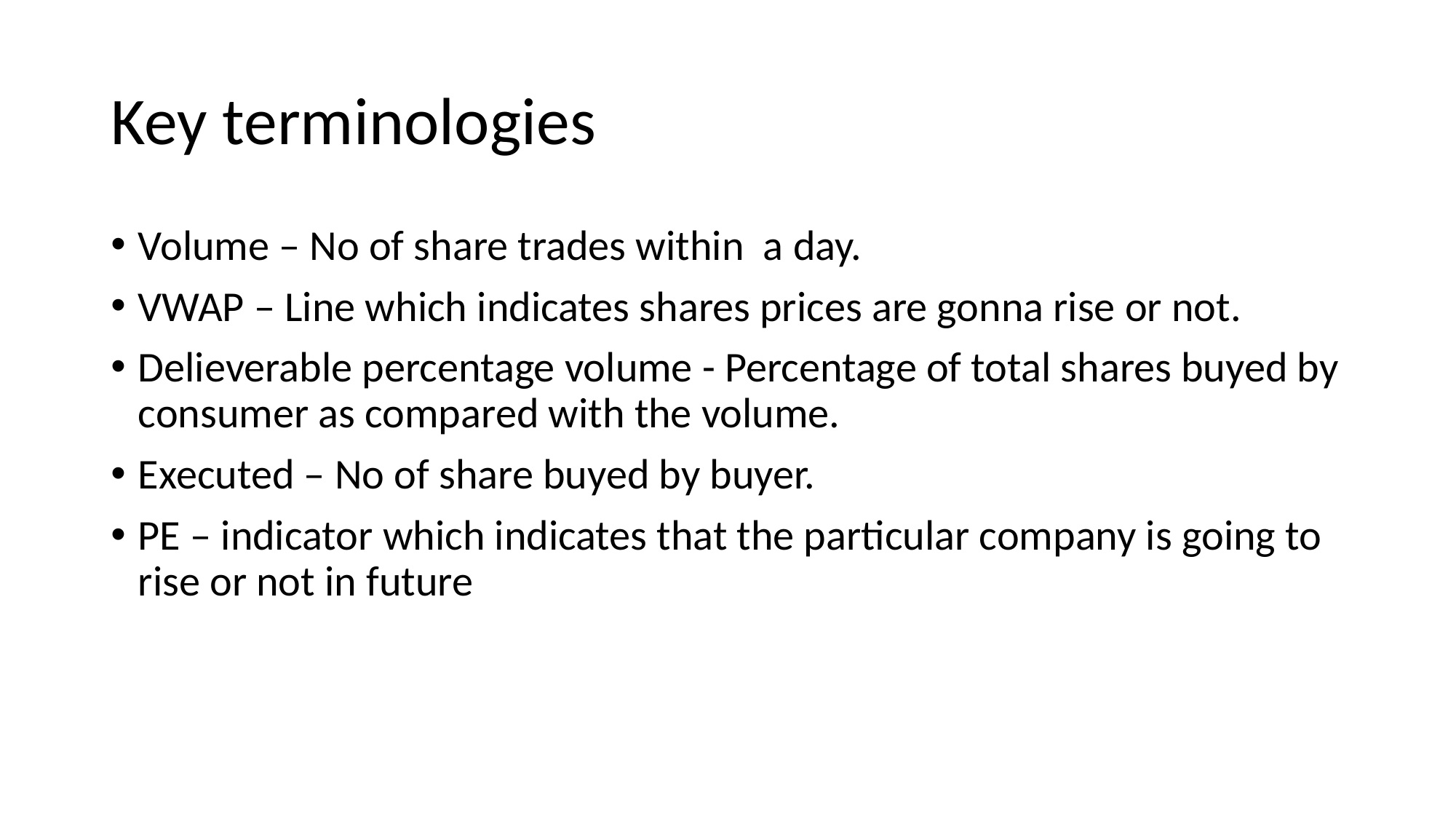

# Key terminologies
Volume – No of share trades within  a day.
VWAP – Line which indicates shares prices are gonna rise or not.
Delieverable percentage volume - Percentage of total shares buyed by consumer as compared with the volume.
Executed – No of share buyed by buyer.
PE – indicator which indicates that the particular company is going to rise or not in future